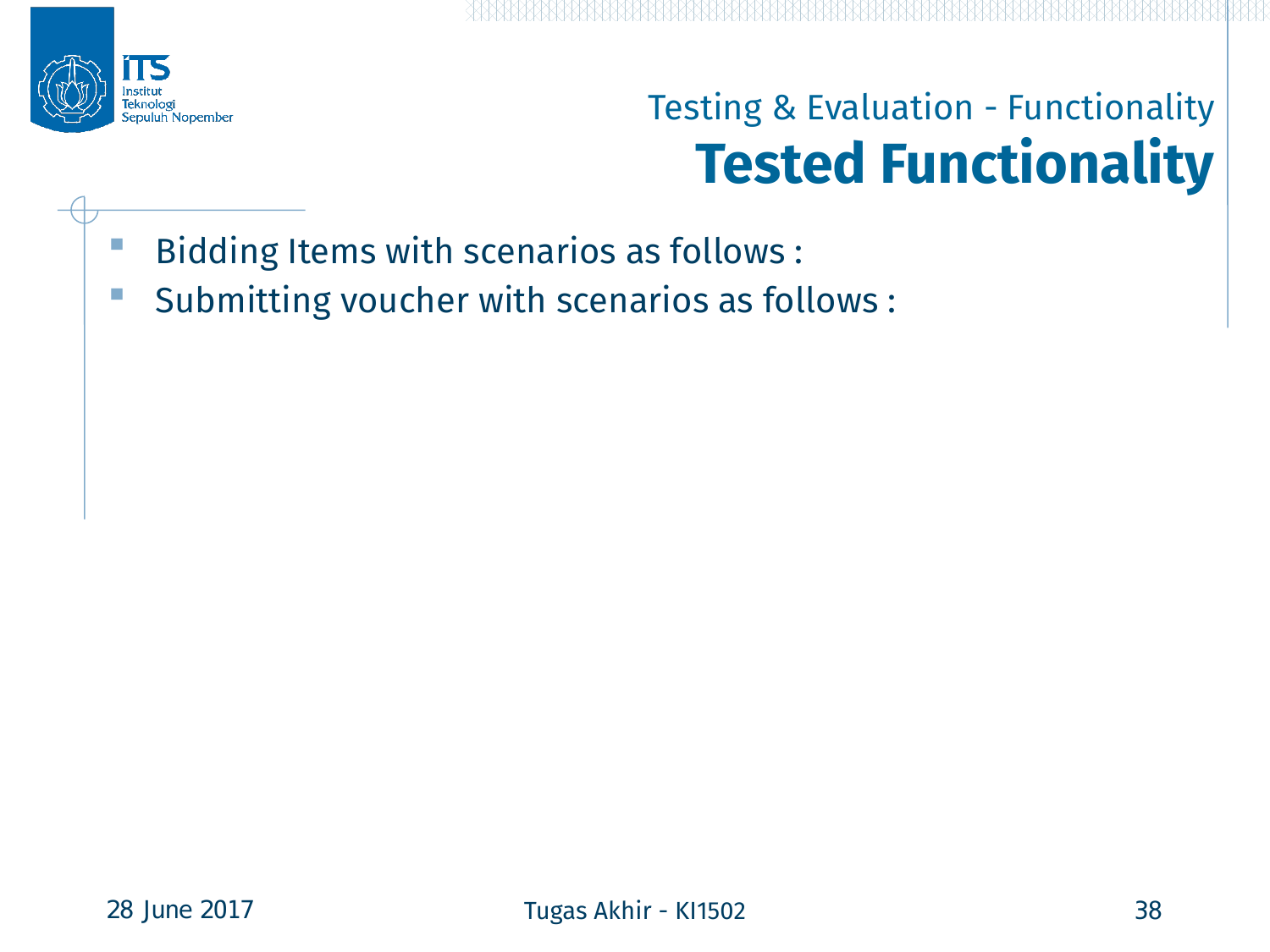

# Testing & Evaluation - Functionality Tested Functionality
Bidding Items with scenarios as follows :
Submitting voucher with scenarios as follows :
28 June 2017
Tugas Akhir - KI1502
38